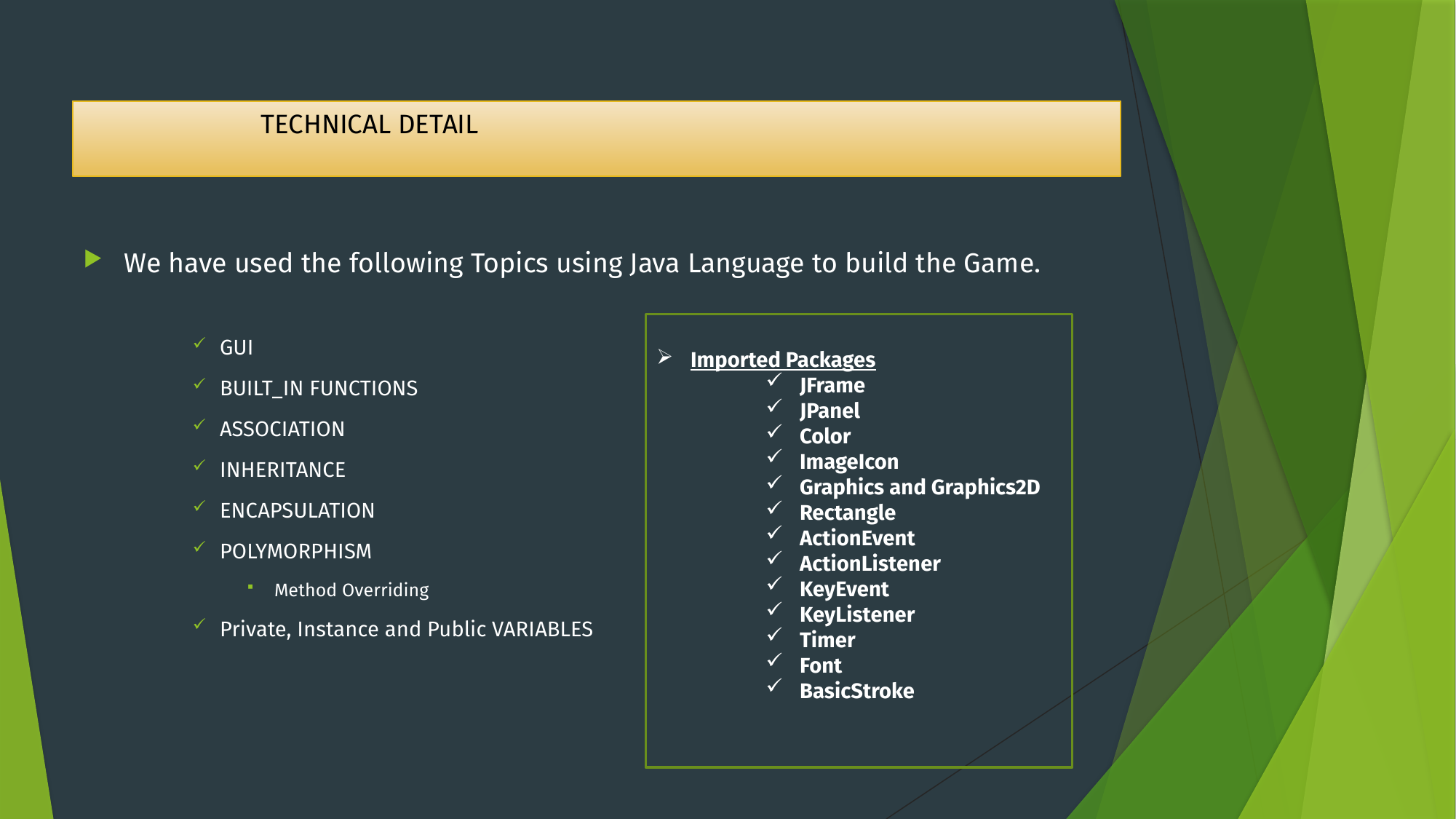

# TECHNICAL DETAIL
We have used the following Topics using Java Language to build the Game.

GUI
BUILT_IN FUNCTIONS
ASSOCIATION
INHERITANCE
ENCAPSULATION
POLYMORPHISM
Method Overriding
Private, Instance and Public VARIABLES

Imported Packages
JFrame
JPanel
Color
ImageIcon
Graphics and Graphics2D
Rectangle
ActionEvent
ActionListener
KeyEvent
KeyListener
Timer
Font
BasicStroke